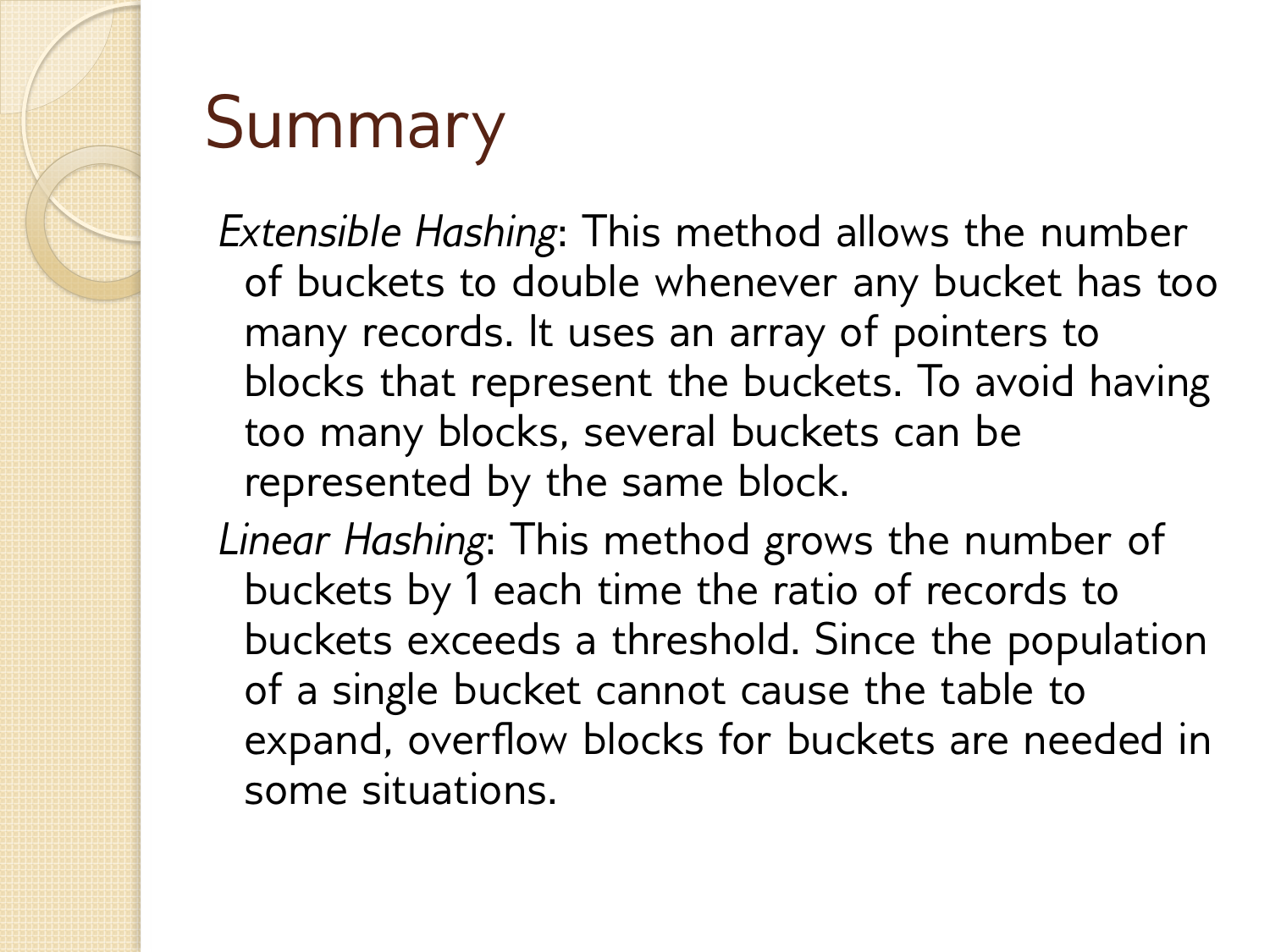

# Summary
Extensible Hashing: This method allows the number of buckets to double whenever any bucket has too many records. It uses an array of pointers to blocks that represent the buckets. To avoid having too many blocks, several buckets can be represented by the same block.
Linear Hashing: This method grows the number of buckets by 1 each time the ratio of records to buckets exceeds a threshold. Since the population of a single bucket cannot cause the table to expand, overflow blocks for buckets are needed in some situations.